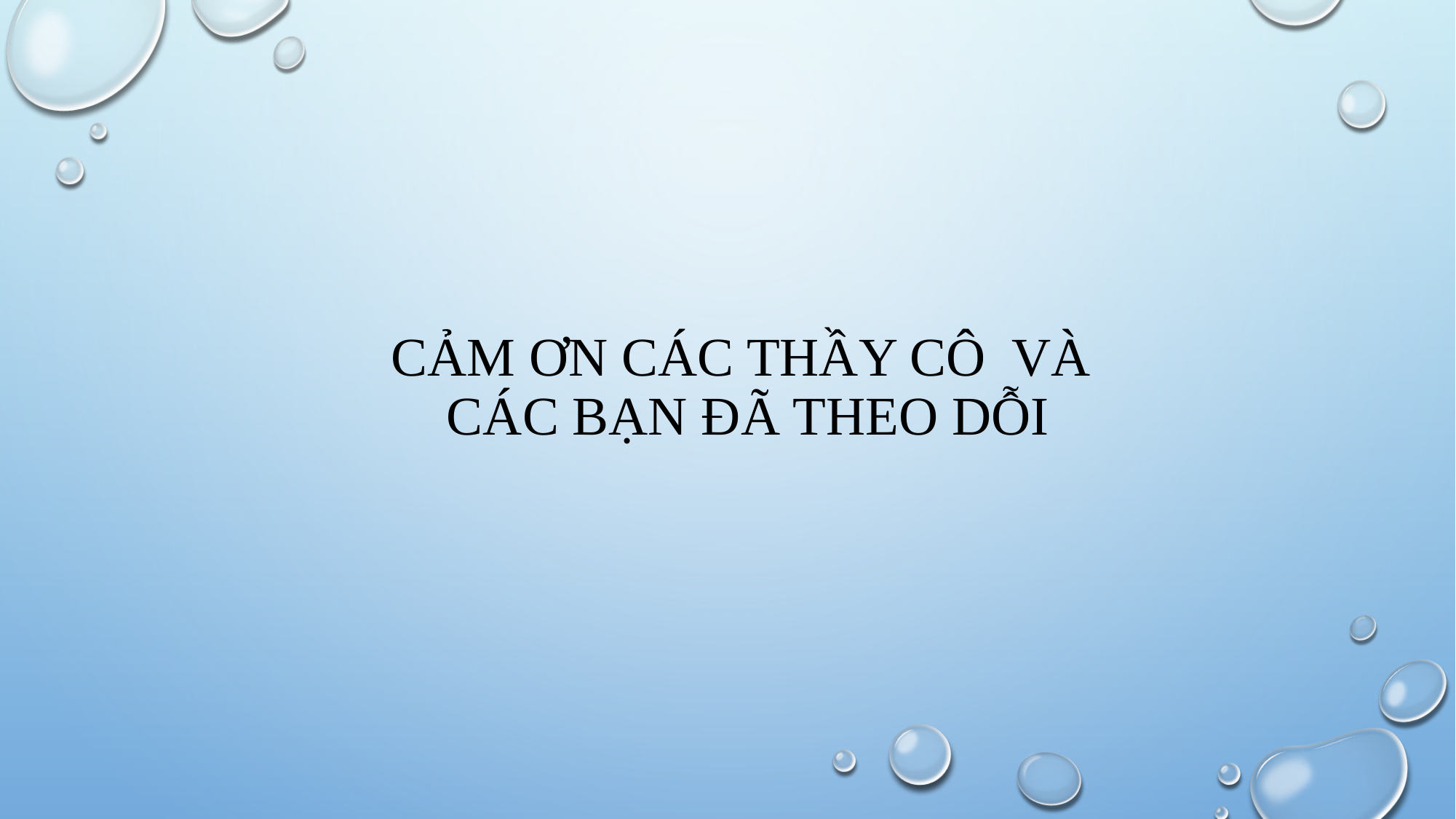

# Cảm ơn các thầy cô  và các bạn đã theo dỗi